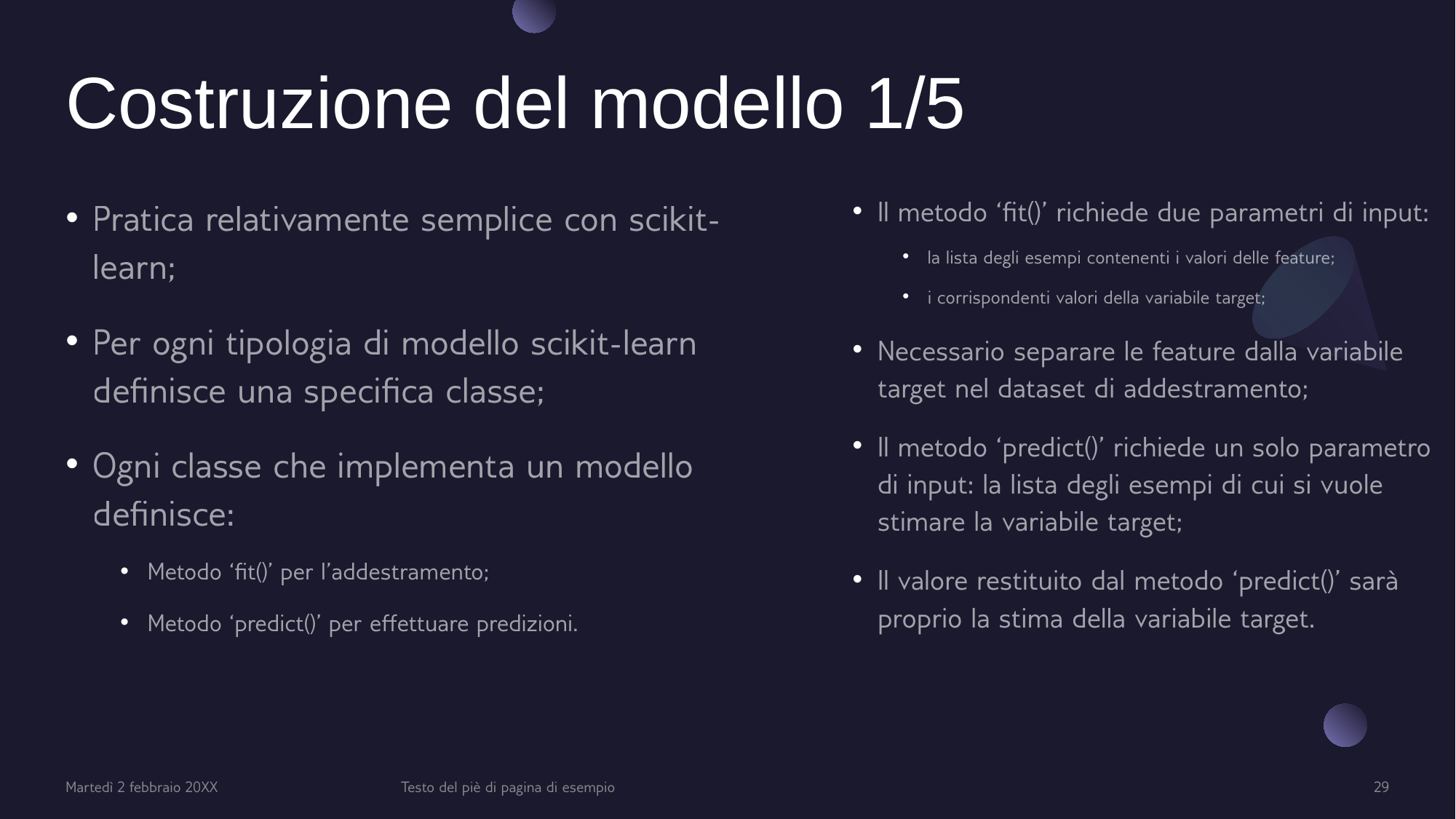

# Costruzione del modello 1/5
Il metodo ‘fit()’ richiede due parametri di input:
la lista degli esempi contenenti i valori delle feature;
i corrispondenti valori della variabile target;
Necessario separare le feature dalla variabile target nel dataset di addestramento;
Il metodo ‘predict()’ richiede un solo parametro di input: la lista degli esempi di cui si vuole stimare la variabile target;
Il valore restituito dal metodo ‘predict()’ sarà proprio la stima della variabile target.

Pratica relativamente semplice con scikit-learn;
Per ogni tipologia di modello scikit-learn definisce una specifica classe;
Ogni classe che implementa un modello definisce:
Metodo ‘fit()’ per l’addestramento;
Metodo ‘predict()’ per effettuare predizioni.

Martedì 2 febbraio 20XX
Testo del piè di pagina di esempio
29